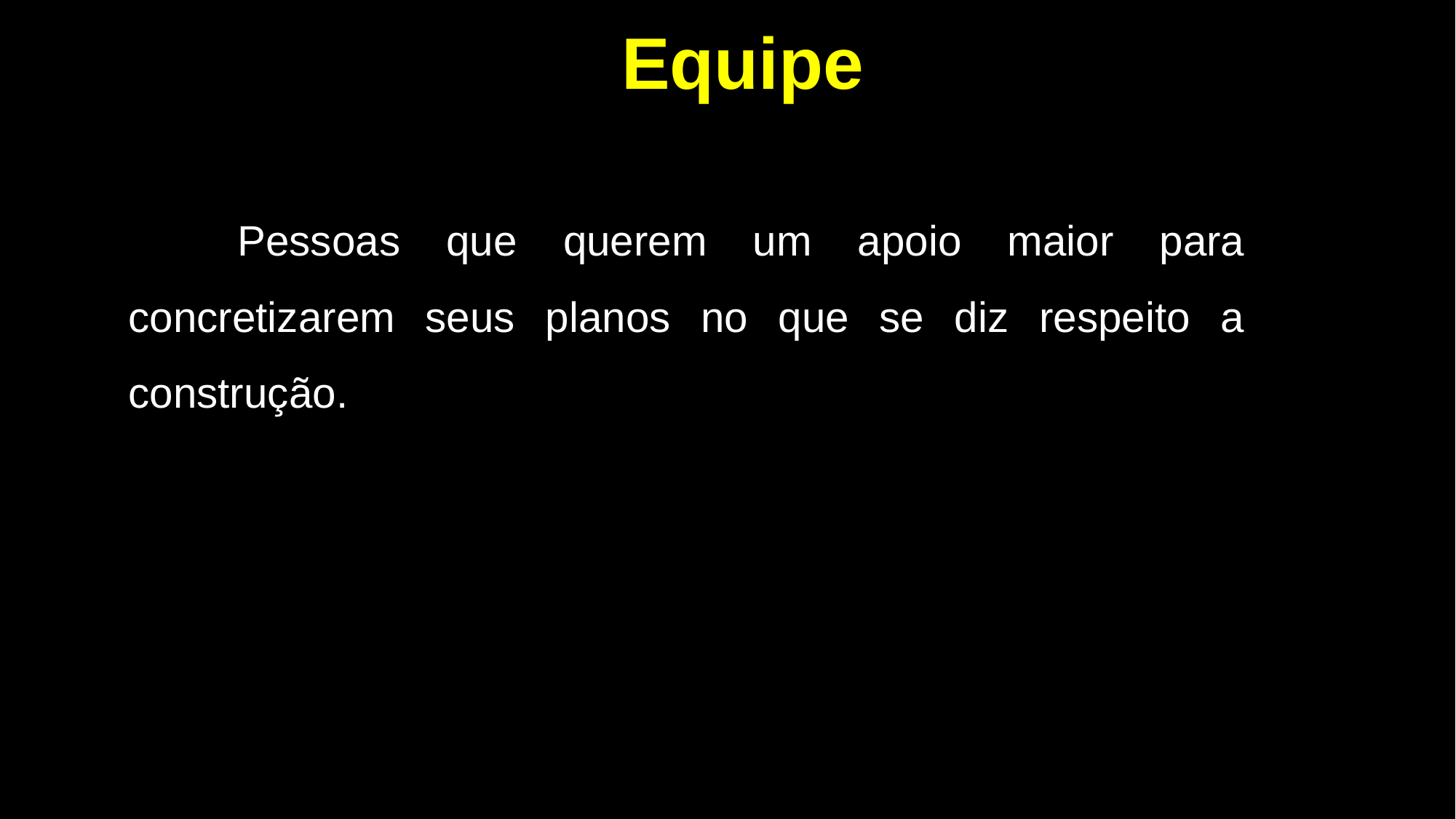

#
Equipe

	Pessoas que querem um apoio maior para concretizarem seus planos no que se diz respeito a construção.